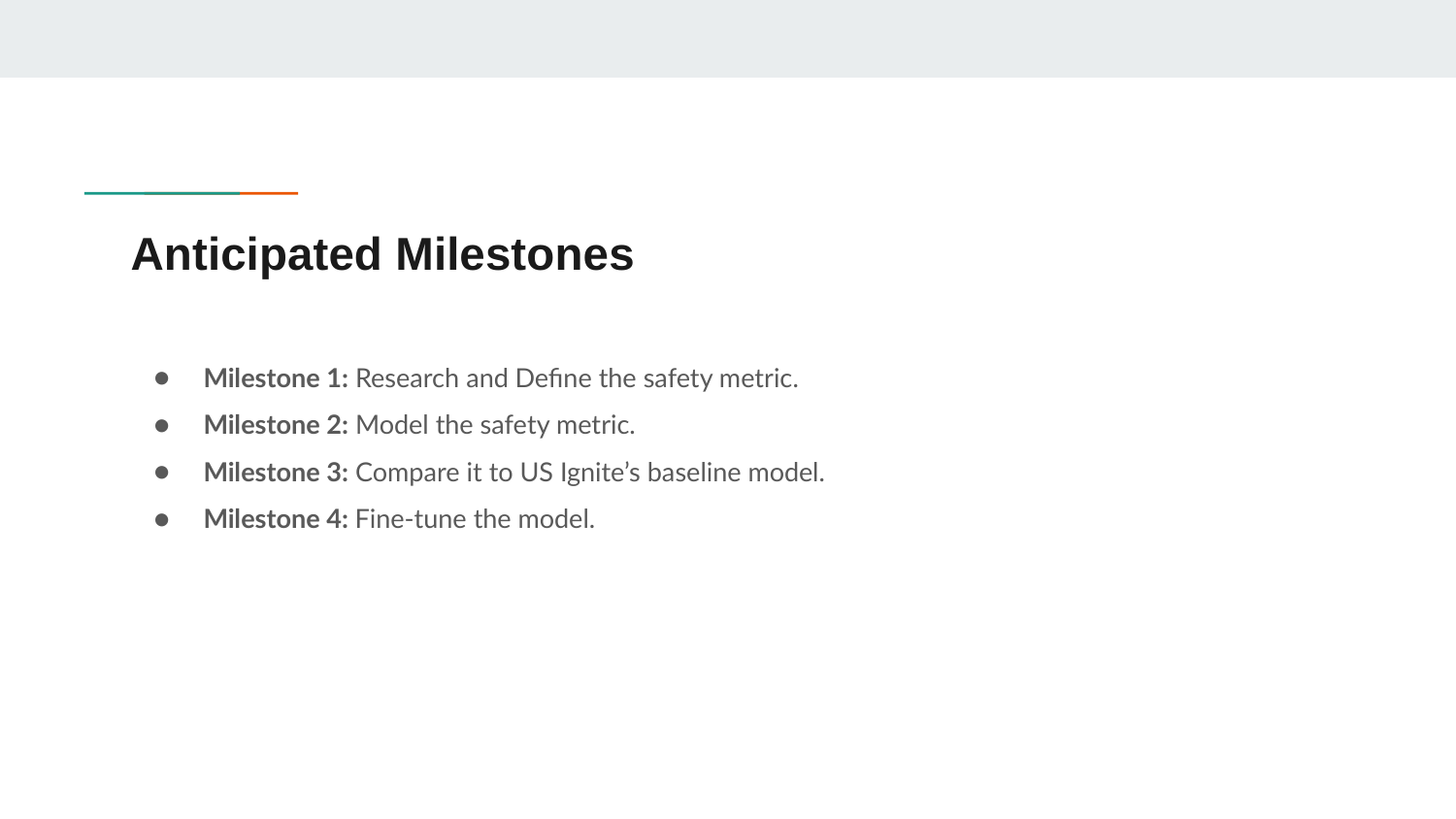

# Anticipated Milestones
Milestone 1: Research and Define the safety metric.
Milestone 2: Model the safety metric.
Milestone 3: Compare it to US Ignite’s baseline model.
Milestone 4: Fine-tune the model.